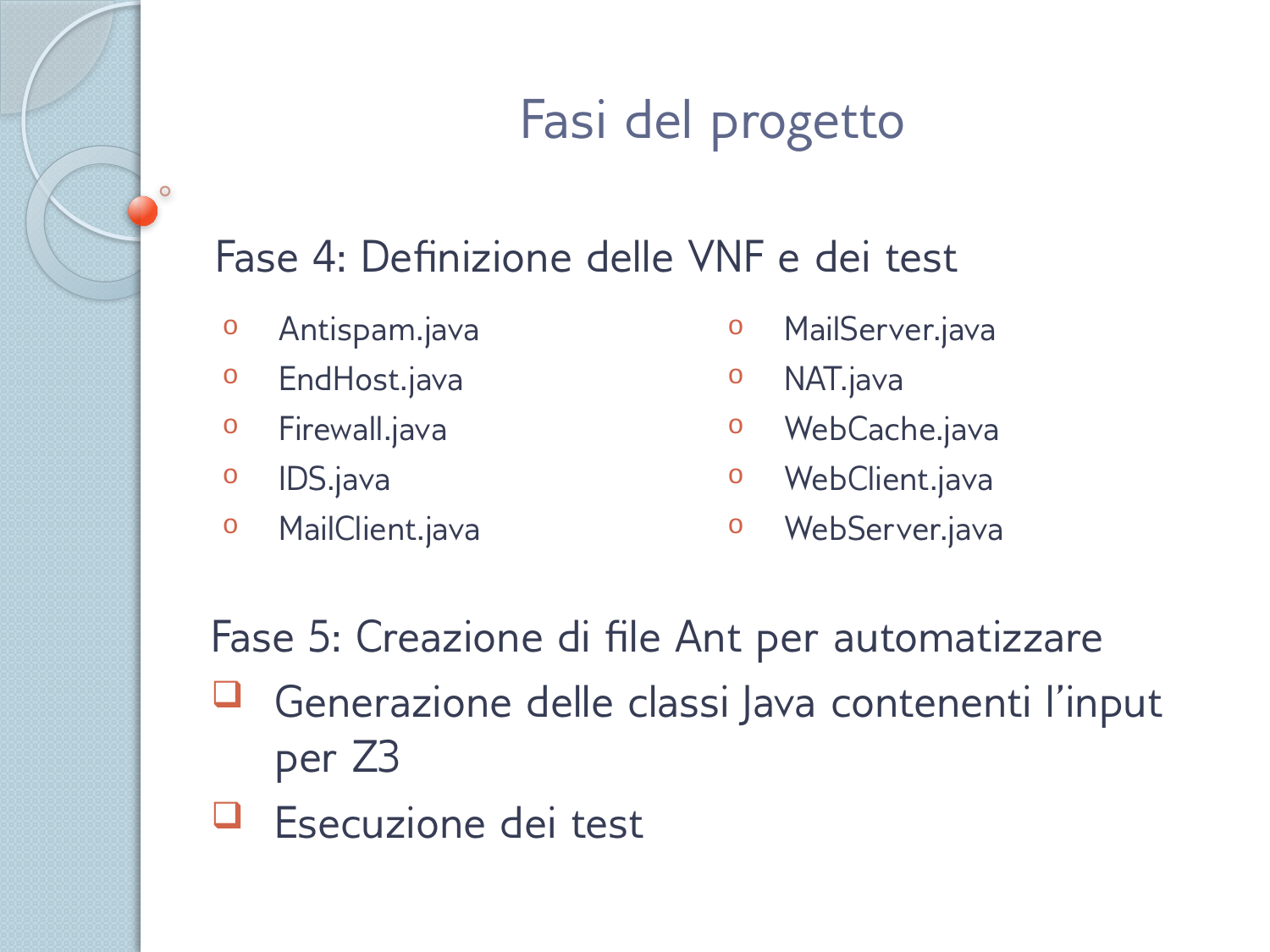

# Fasi del progetto
Fase 4: Definizione delle VNF e dei test

Antispam.java
EndHost.java
Firewall.java
IDS.java
MailClient.java
MailServer.java
NAT.java
WebCache.java
WebClient.java
WebServer.java
Fase 5: Creazione di file Ant per automatizzare
Generazione delle classi Java contenenti l’input per Z3
Esecuzione dei test